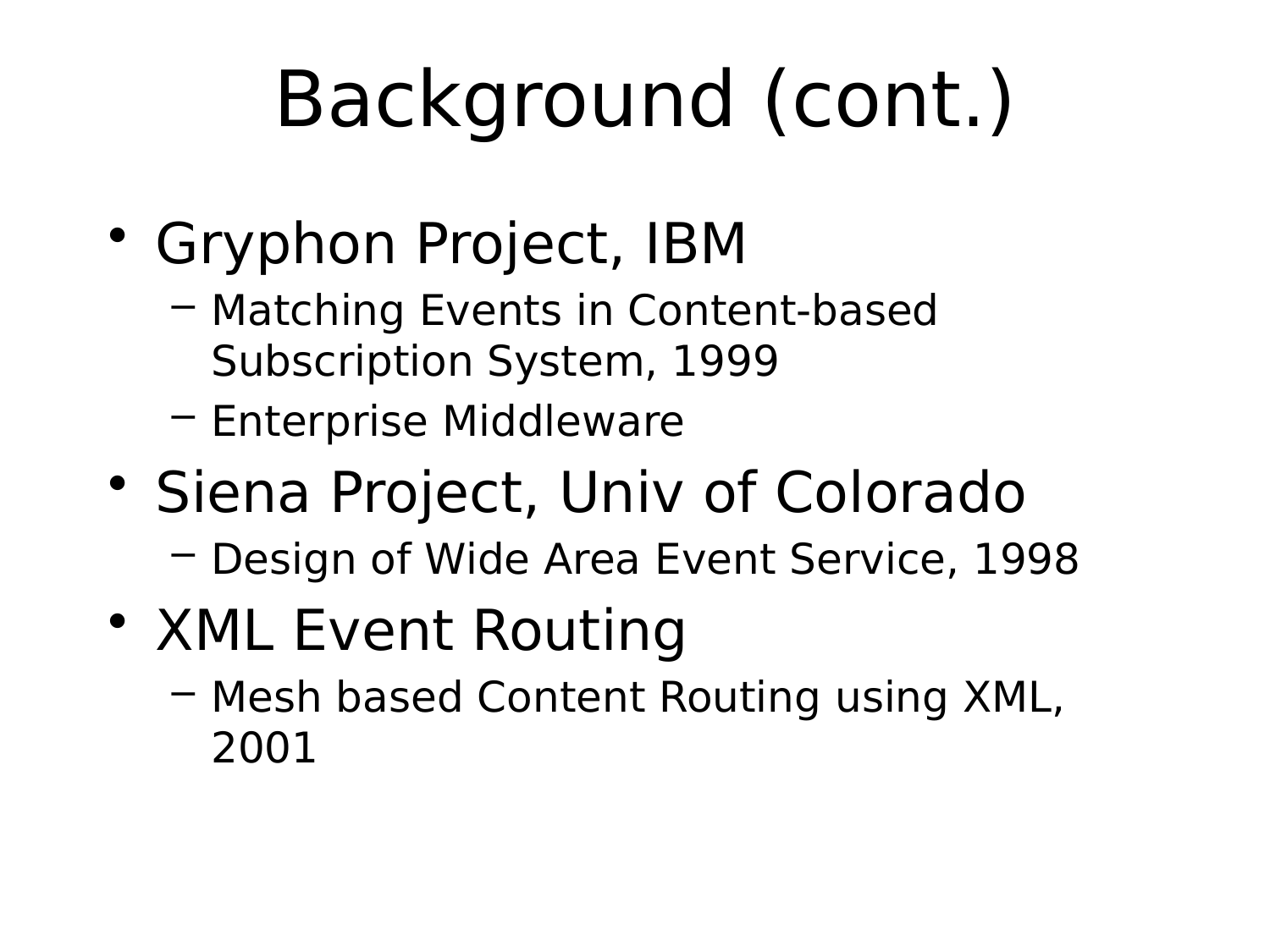

# Background (cont.)
Gryphon Project, IBM
Matching Events in Content-based Subscription System, 1999
Enterprise Middleware
Siena Project, Univ of Colorado
Design of Wide Area Event Service, 1998
XML Event Routing
Mesh based Content Routing using XML, 2001